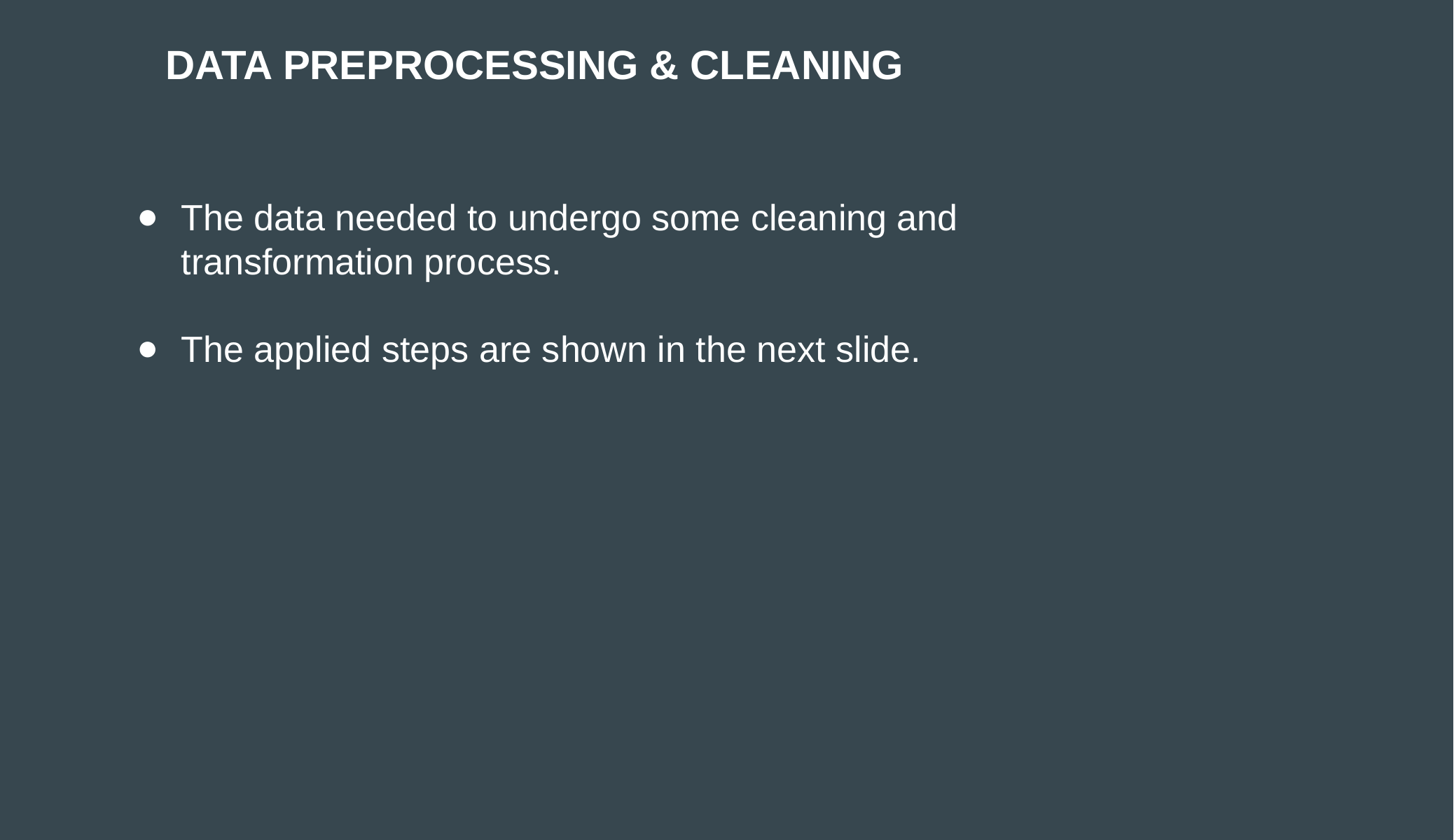

DATA PREPROCESSING & CLEANING
The data needed to undergo some cleaning and transformation process.

The applied steps are shown in the next slide.